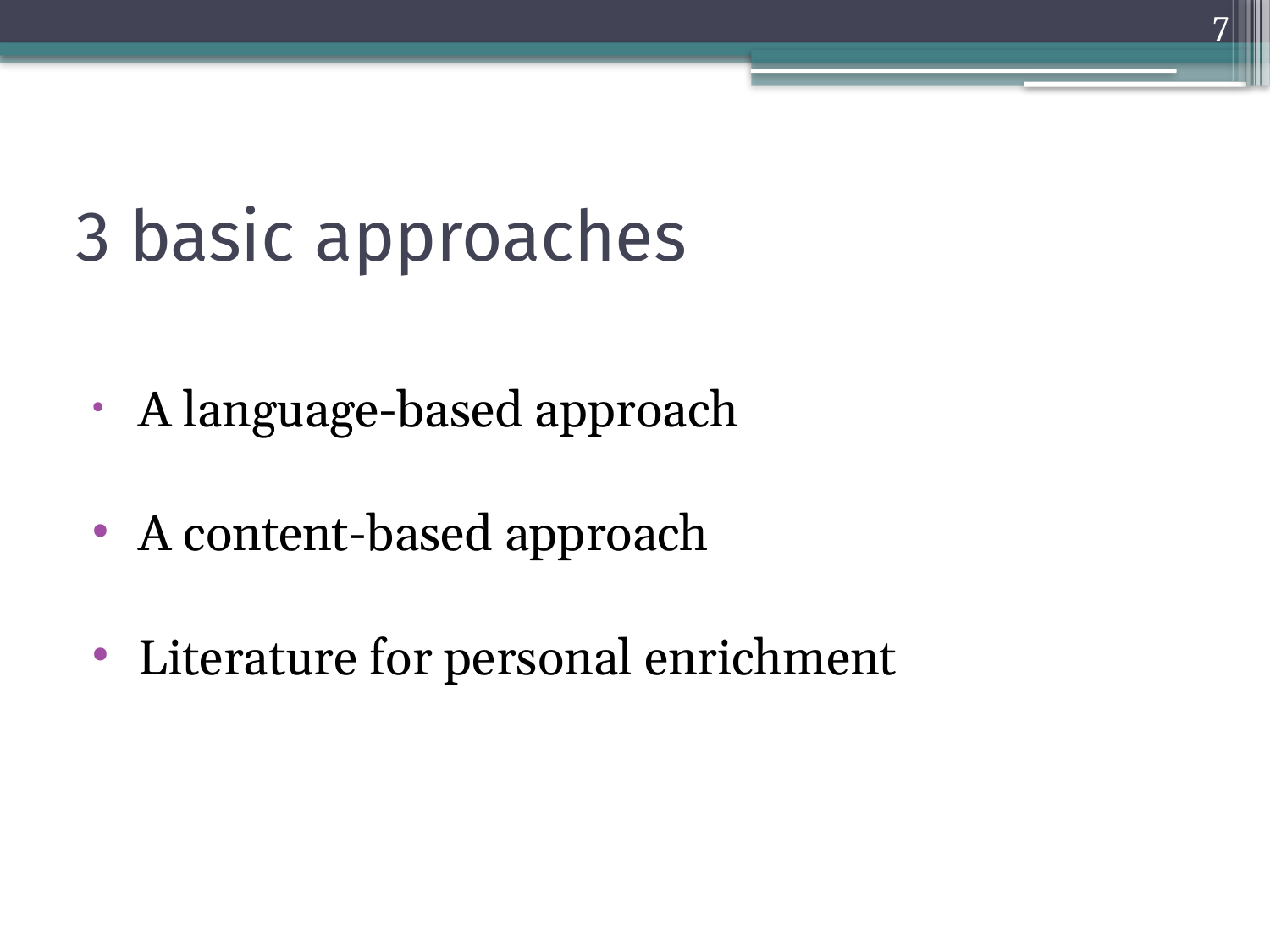

7
# 3 basic approaches
 A language-based approach
 A content-based approach
 Literature for personal enrichment